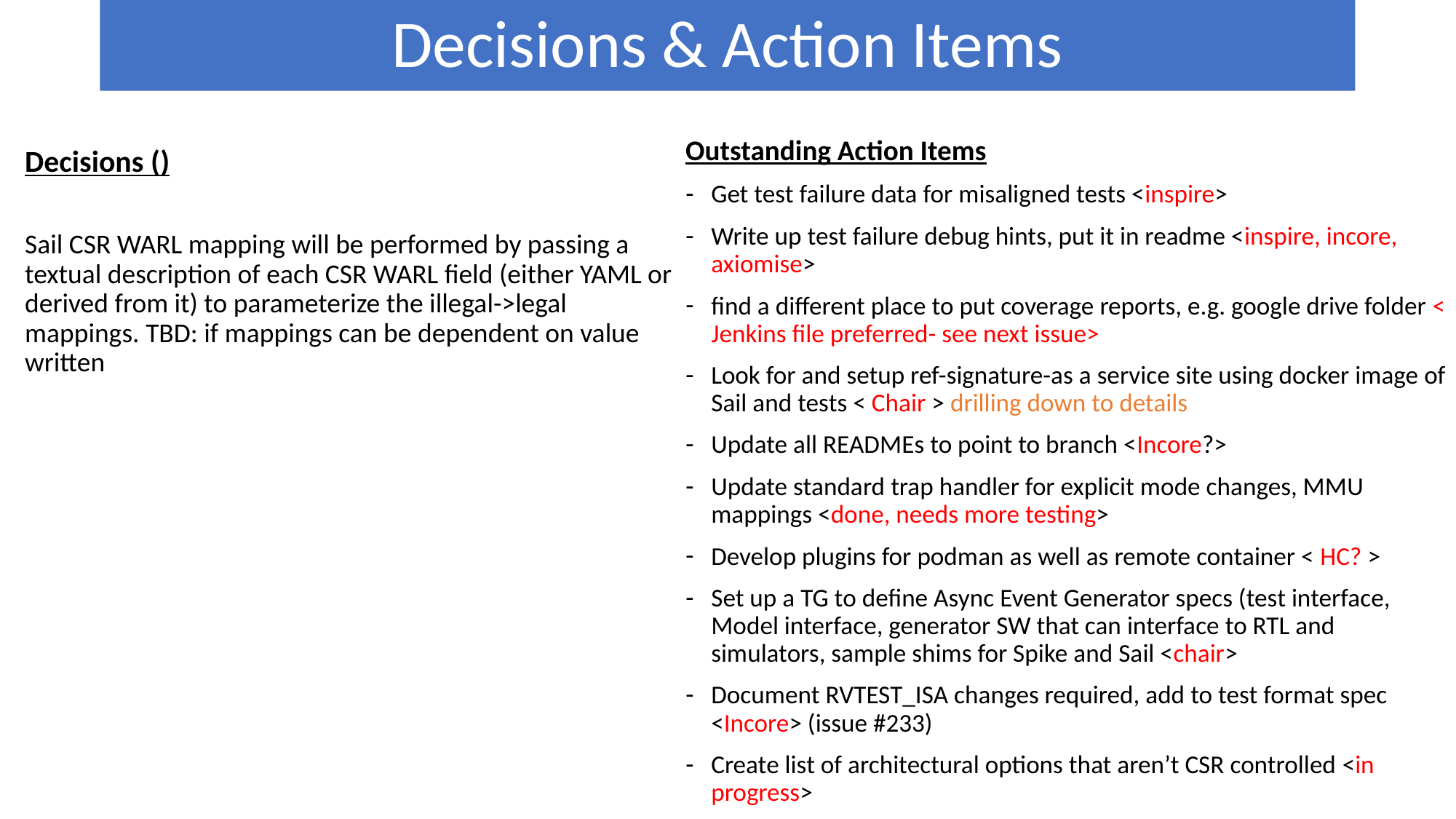

# Decisions & Action Items
Outstanding Action Items
Get test failure data for misaligned tests <inspire>
Write up test failure debug hints, put it in readme <inspire, incore, axiomise>
find a different place to put coverage reports, e.g. google drive folder < Jenkins file preferred- see next issue>
Look for and setup ref-signature-as a service site using docker image of Sail and tests < Chair > drilling down to details
Update all READMEs to point to branch <Incore?>
Update standard trap handler for explicit mode changes, MMU mappings <done, needs more testing>
Develop plugins for podman as well as remote container < HC? >
Set up a TG to define Async Event Generator specs (test interface, Model interface, generator SW that can interface to RTL and simulators, sample shims for Spike and Sail <chair>
Document RVTEST_ISA changes required, add to test format spec <Incore> (issue #233)
Create list of architectural options that aren’t CSR controlled <in progress>

Decisions ()
Sail CSR WARL mapping will be performed by passing a textual description of each CSR WARL field (either YAML or derived from it) to parameterize the illegal->legal mappings. TBD: if mappings can be dependent on value written